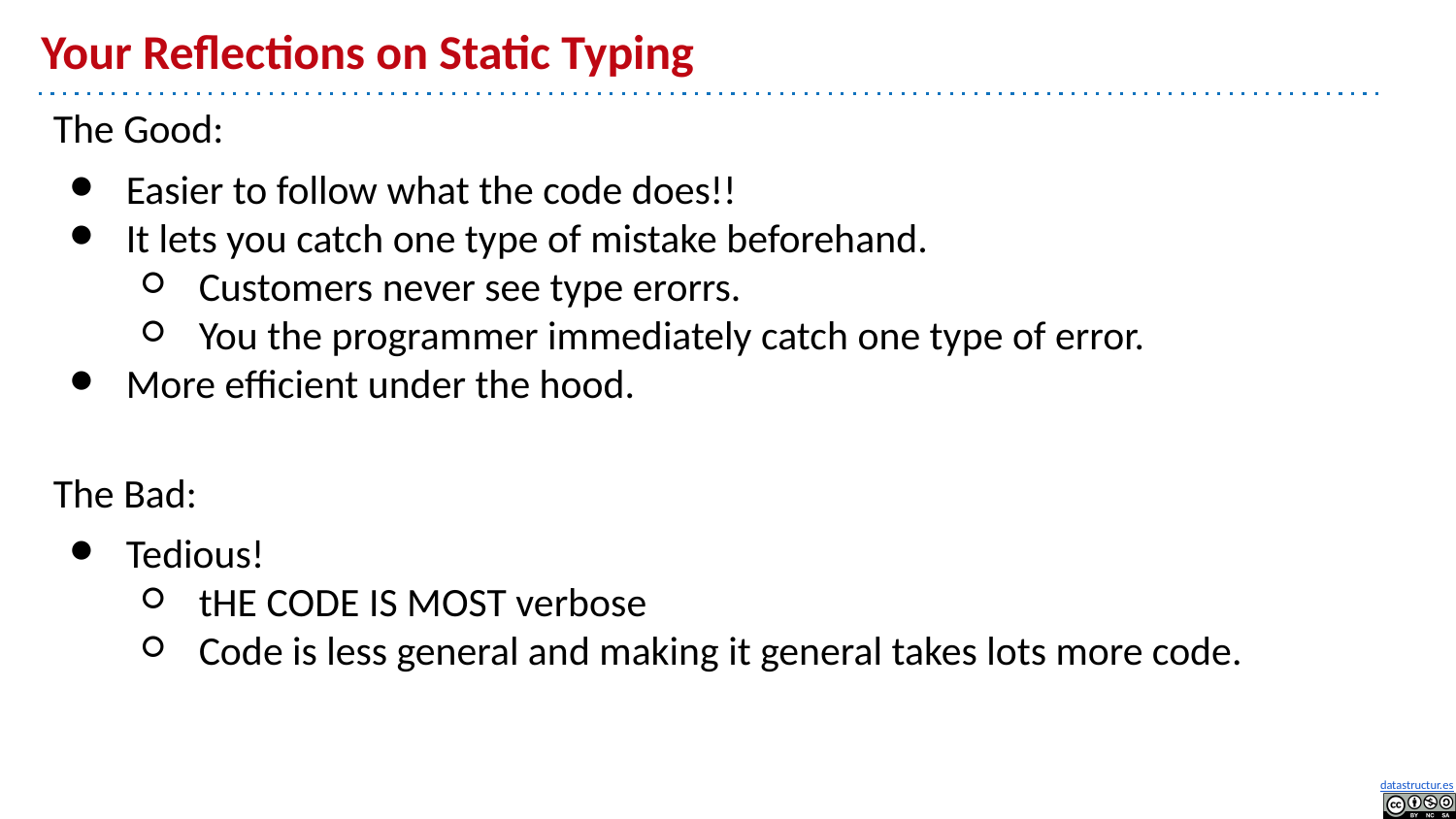

# Your Reflections on Static Typing
The Good:
Easier to follow what the code does!!
It lets you catch one type of mistake beforehand.
Customers never see type erorrs.
You the programmer immediately catch one type of error.
More efficient under the hood.
The Bad:
Tedious!
tHE CODE IS MOST verbose
Code is less general and making it general takes lots more code.